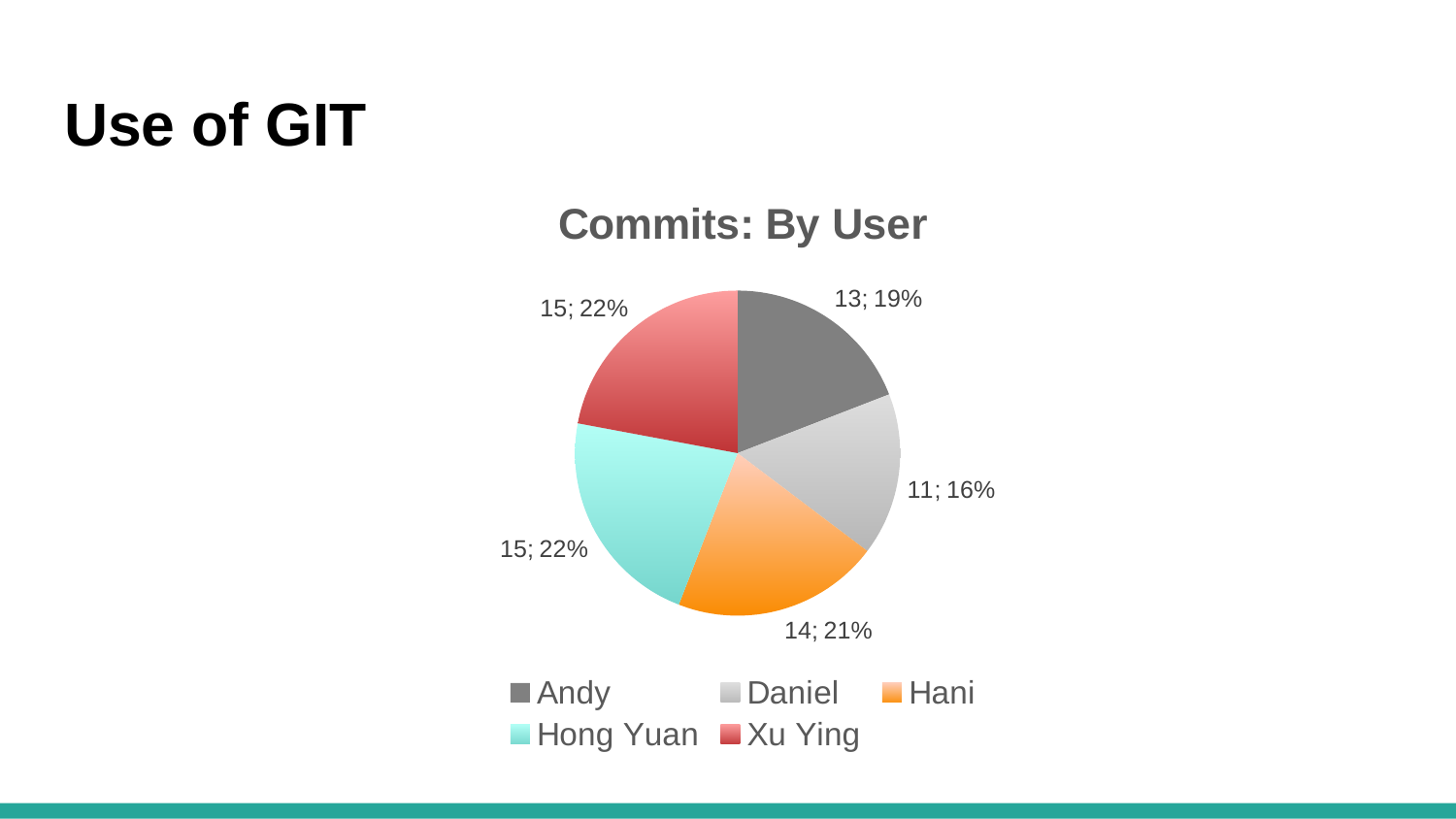

# Use of GIT

### Chart: Commits: By User

| Category | Commits |
|---|---|
| Andy | 13.0 |
| Daniel | 11.0 |
| Hani | 14.0 |
| Hong Yuan | 15.0 |
| Xu Ying | 15.0 |